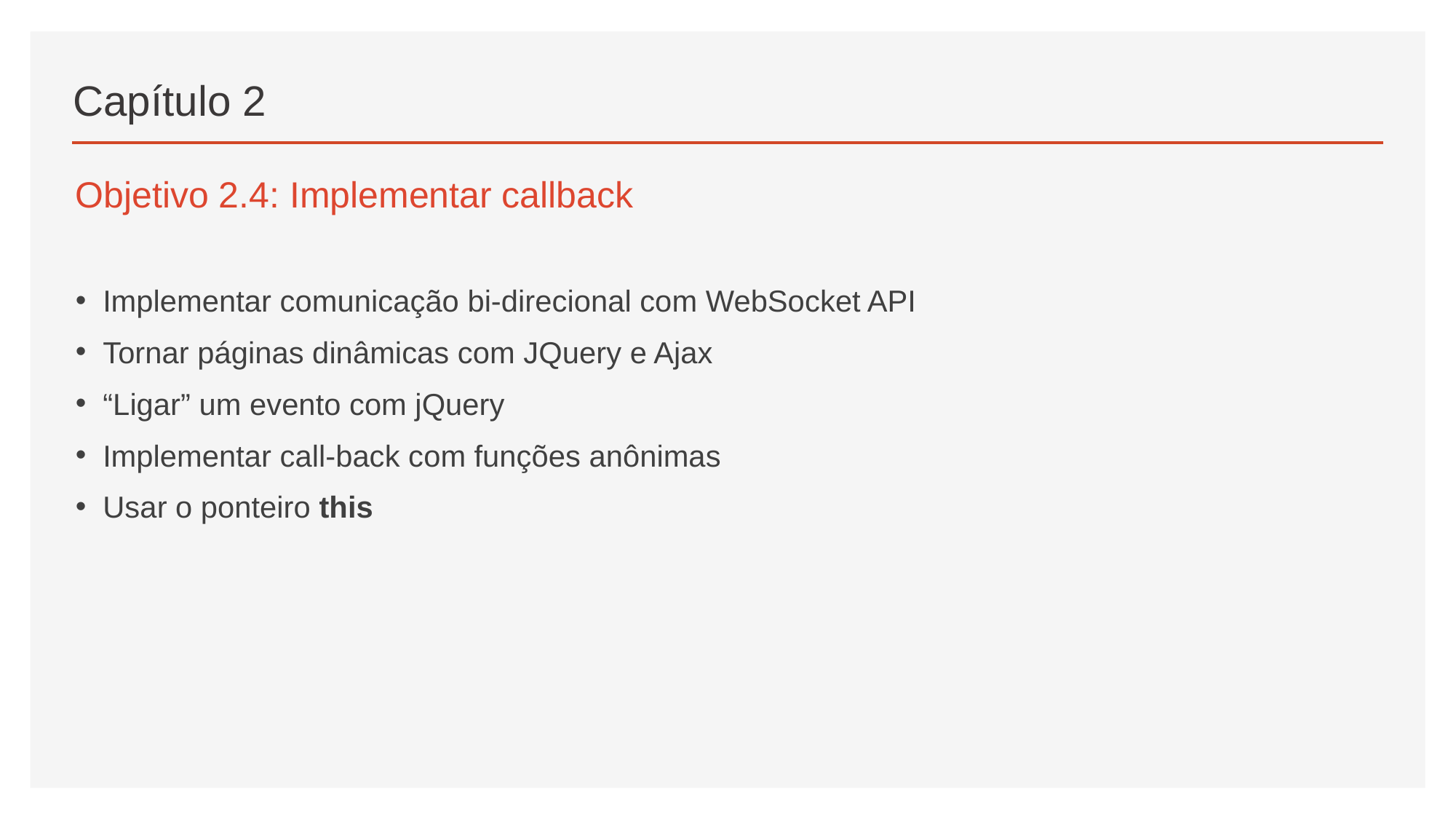

# Capítulo 2
Objetivo 2.4: Implementar callback

Implementar comunicação bi-direcional com WebSocket API
Tornar páginas dinâmicas com JQuery e Ajax
“Ligar” um evento com jQuery
Implementar call-back com funções anônimas
Usar o ponteiro this